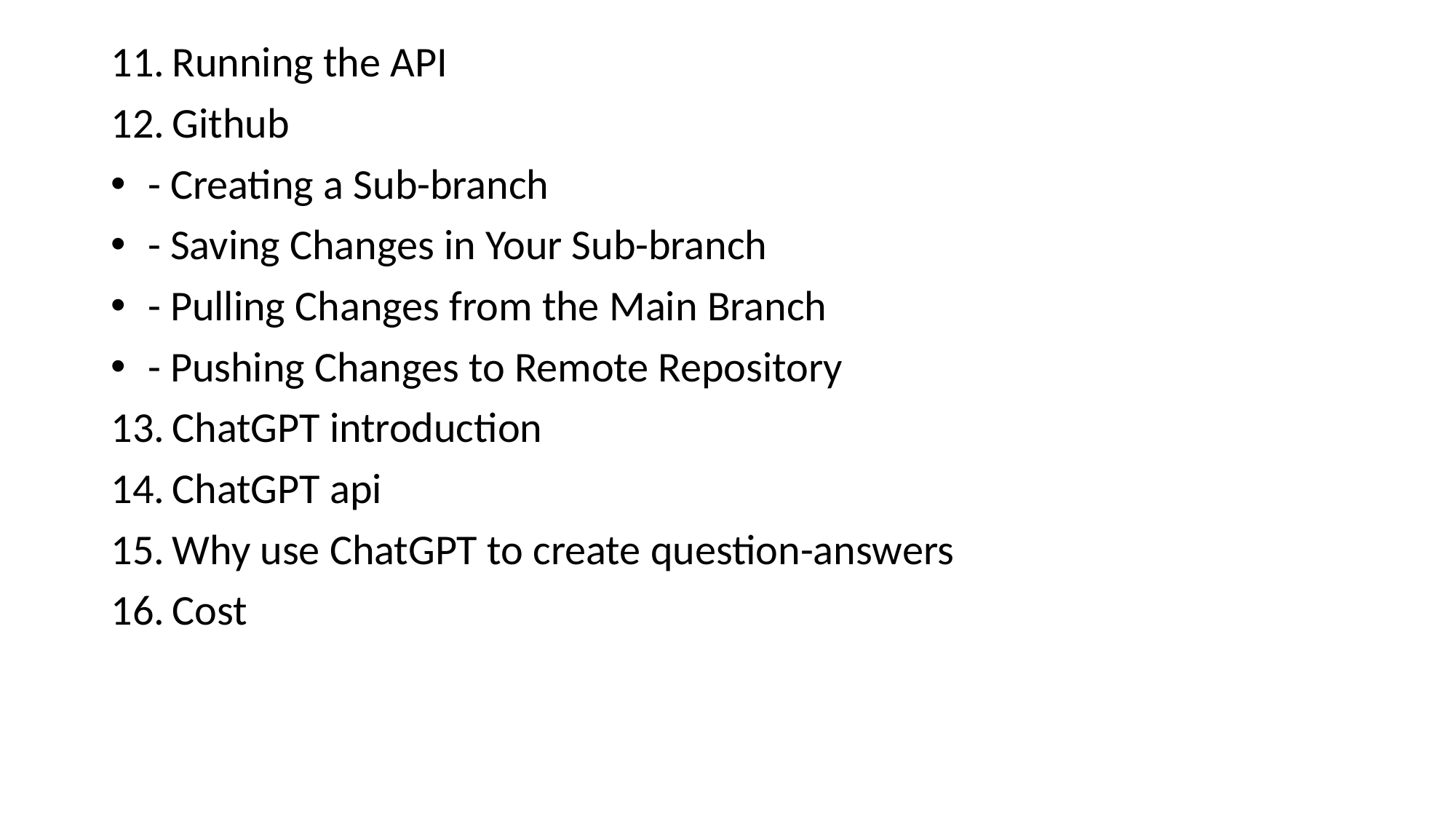

Running the API
Github
 - Creating a Sub-branch
 - Saving Changes in Your Sub-branch
 - Pulling Changes from the Main Branch
 - Pushing Changes to Remote Repository
ChatGPT introduction
ChatGPT api
Why use ChatGPT to create question-answers
Cost